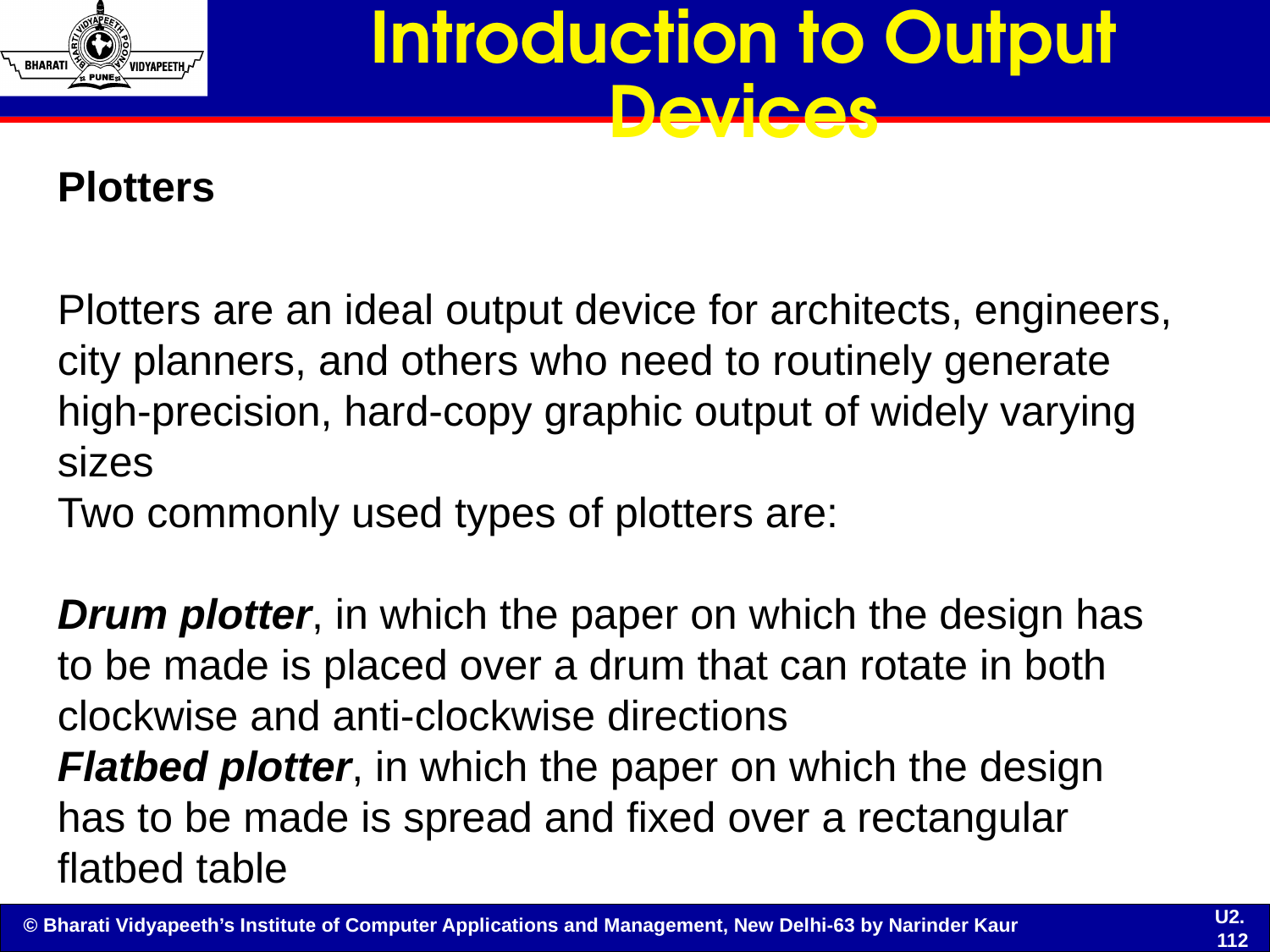

# Introduction to Output Devices
Plotters

Plotters are an ideal output device for architects, engineers, city planners, and others who need to routinely generate high-precision, hard-copy graphic output of widely varying sizes
Two commonly used types of plotters are:

Drum plotter, in which the paper on which the design has to be made is placed over a drum that can rotate in both clockwise and anti-clockwise directions
Flatbed plotter, in which the paper on which the design has to be made is spread and fixed over a rectangular flatbed table